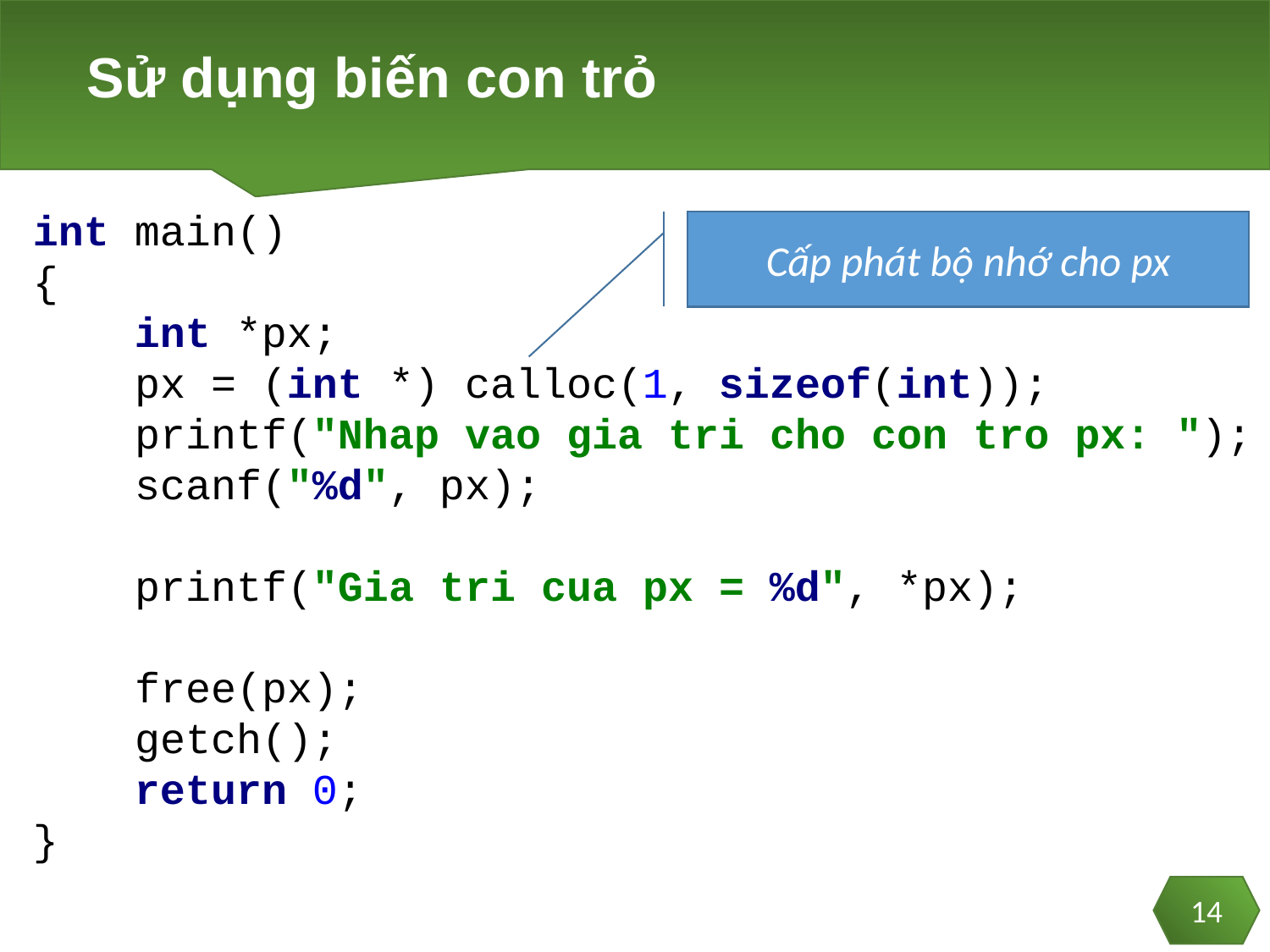

# Sử dụng biến con trỏ
int main()
{
    int *px;
    px = (int *) calloc(1, sizeof(int));
    printf("Nhap vao gia tri cho con tro px: ");
    scanf("%d", px);
    printf("Gia tri cua px = %d", *px);
    free(px);
    getch();
    return 0;
}
Cấp phát bộ nhớ cho px